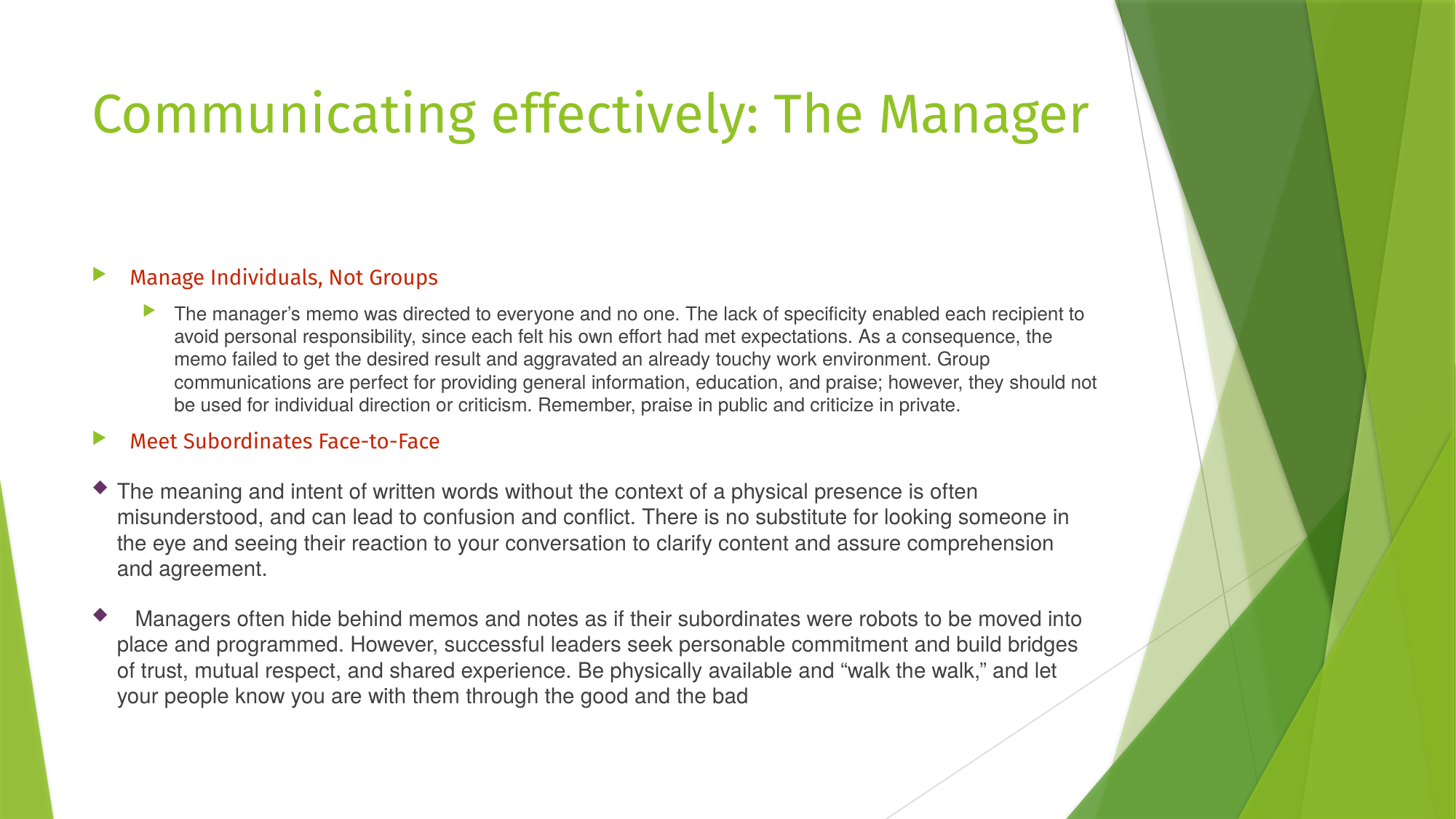

# Communicating effectively: The Manager
Manage Individuals, Not Groups
The manager’s memo was directed to everyone and no one. The lack of specificity enabled each recipient to avoid personal responsibility, since each felt his own effort had met expectations. As a consequence, the memo failed to get the desired result and aggravated an already touchy work environment. Group communications are perfect for providing general information, education, and praise; however, they should not be used for individual direction or criticism. Remember, praise in public and criticize in private.
Meet Subordinates Face-to-Face
The meaning and intent of written words without the context of a physical presence is often misunderstood, and can lead to confusion and conflict. There is no substitute for looking someone in the eye and seeing their reaction to your conversation to clarify content and assure comprehension and agreement.
   Managers often hide behind memos and notes as if their subordinates were robots to be moved into place and programmed. However, successful leaders seek personable commitment and build bridges of trust, mutual respect, and shared experience. Be physically available and “walk the walk,” and let your people know you are with them through the good and the bad